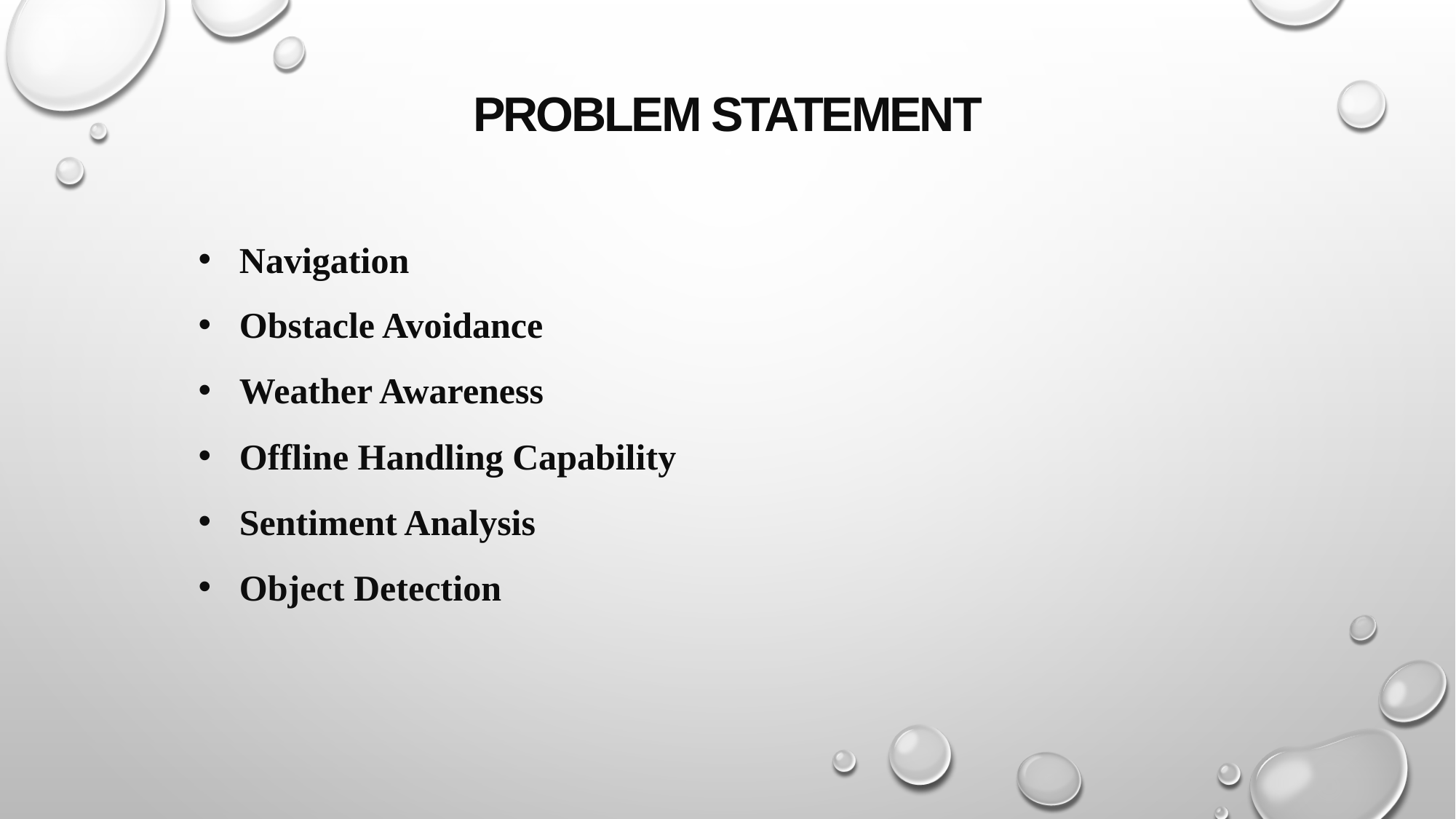

PROBLEM STATEMENT
Navigation
Obstacle Avoidance
Weather Awareness
Offline Handling Capability
Sentiment Analysis
Object Detection